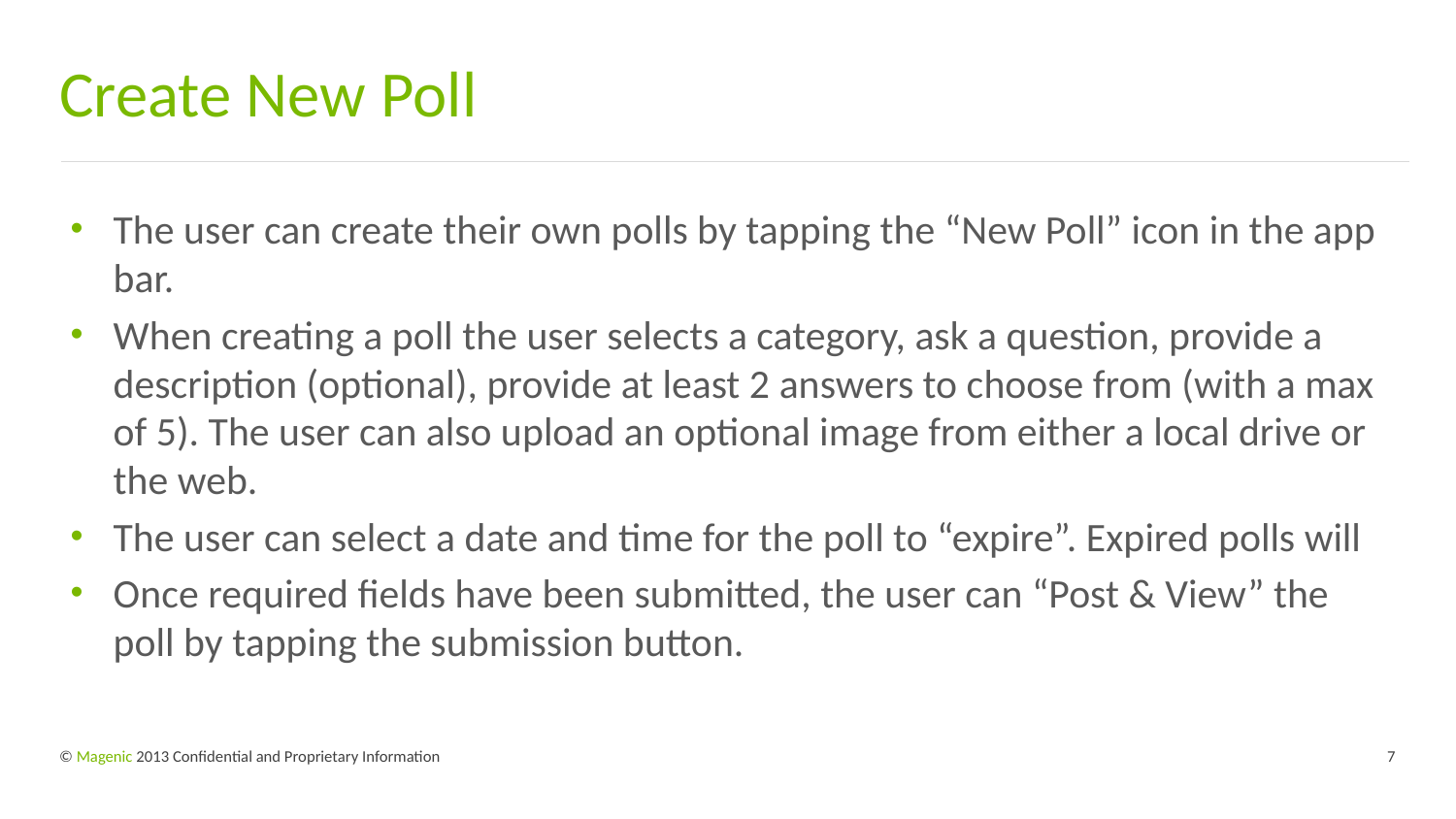

# Create New Poll
The user can create their own polls by tapping the “New Poll” icon in the app bar.
When creating a poll the user selects a category, ask a question, provide a description (optional), provide at least 2 answers to choose from (with a max of 5). The user can also upload an optional image from either a local drive or the web.
The user can select a date and time for the poll to “expire”. Expired polls will
Once required fields have been submitted, the user can “Post & View” the poll by tapping the submission button.

© Magenic 2013 Confidential and Proprietary Information
7